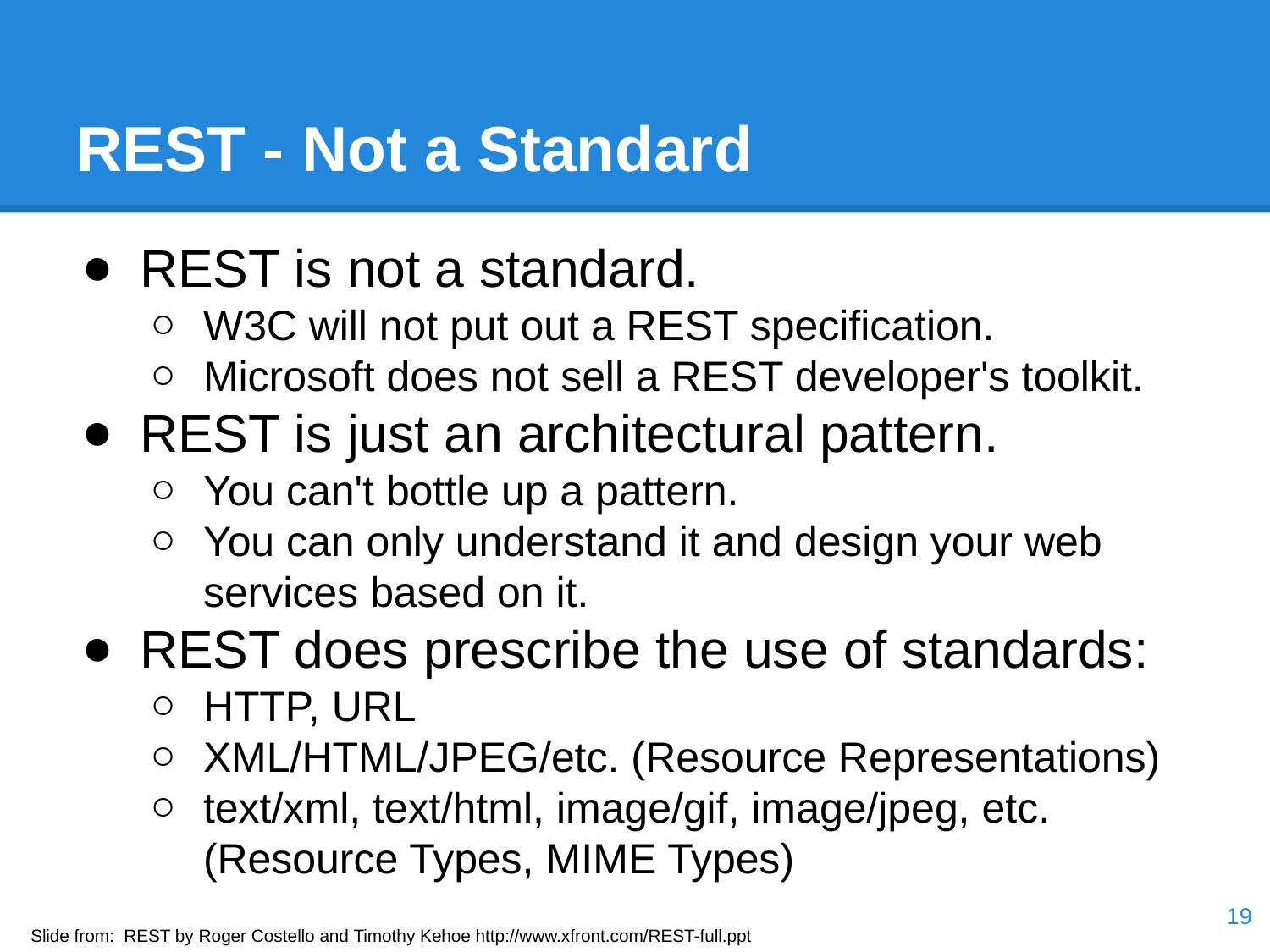

# REST - Not a Standard
REST is not a standard.
W3C will not put out a REST specification.
Microsoft does not sell a REST developer's toolkit.
REST is just an architectural pattern.
You can't bottle up a pattern.
You can only understand it and design your web services based on it.
REST does prescribe the use of standards:
HTTP, URL
XML/HTML/JPEG/etc. (Resource Representations)
text/xml, text/html, image/gif, image/jpeg, etc.  (Resource Types, MIME Types)
19
Slide from:  REST by Roger Costello and Timothy Kehoe http://www.xfront.com/REST-full.ppt